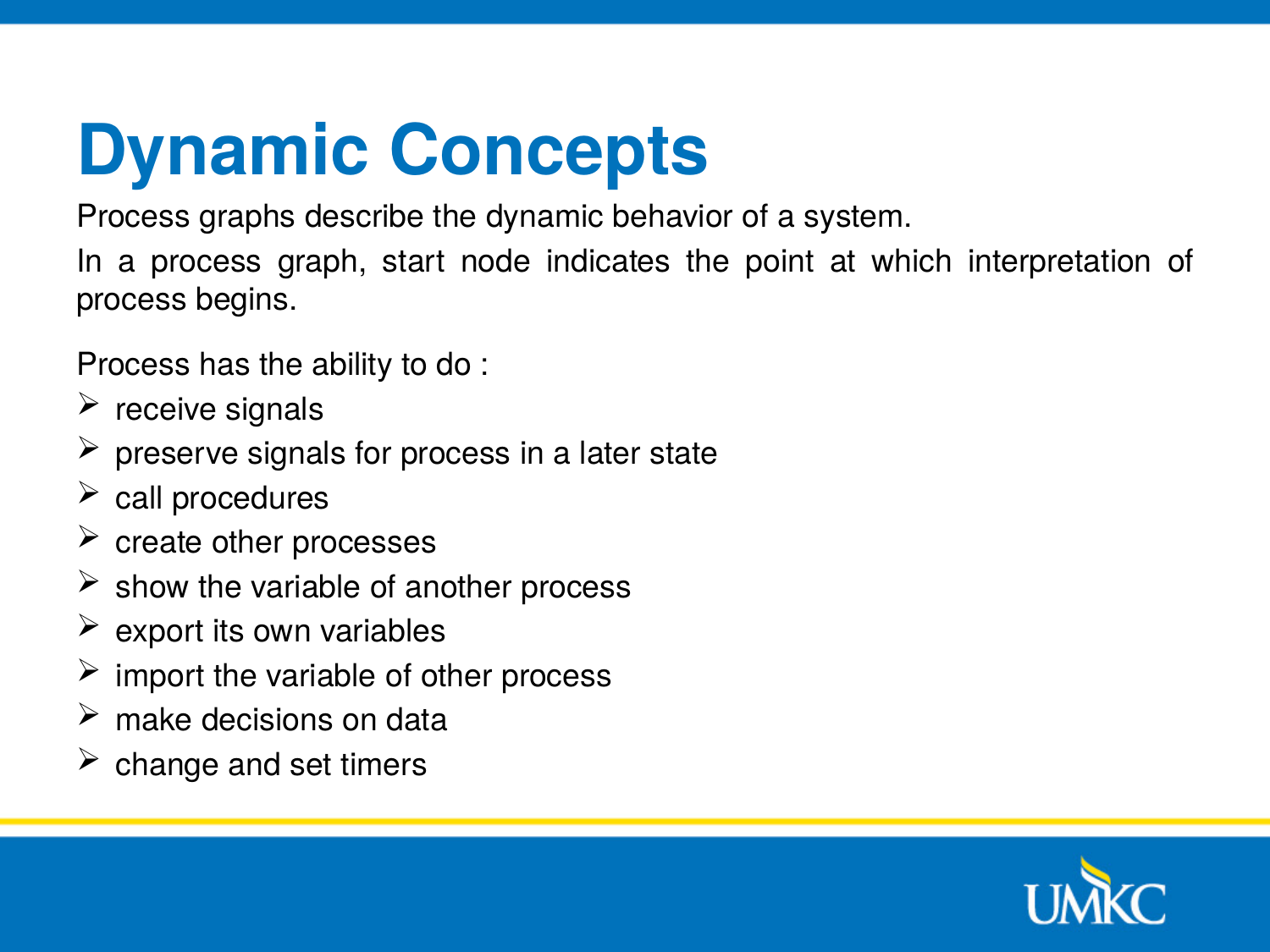

Dynamic Concepts
Process graphs describe the dynamic behavior of a system.
In a process graph, start node indicates the point at which interpretation of process begins.
Process has the ability to do :
receive signals
preserve signals for process in a later state
call procedures
create other processes
show the variable of another process
export its own variables
import the variable of other process
make decisions on data
change and set timers